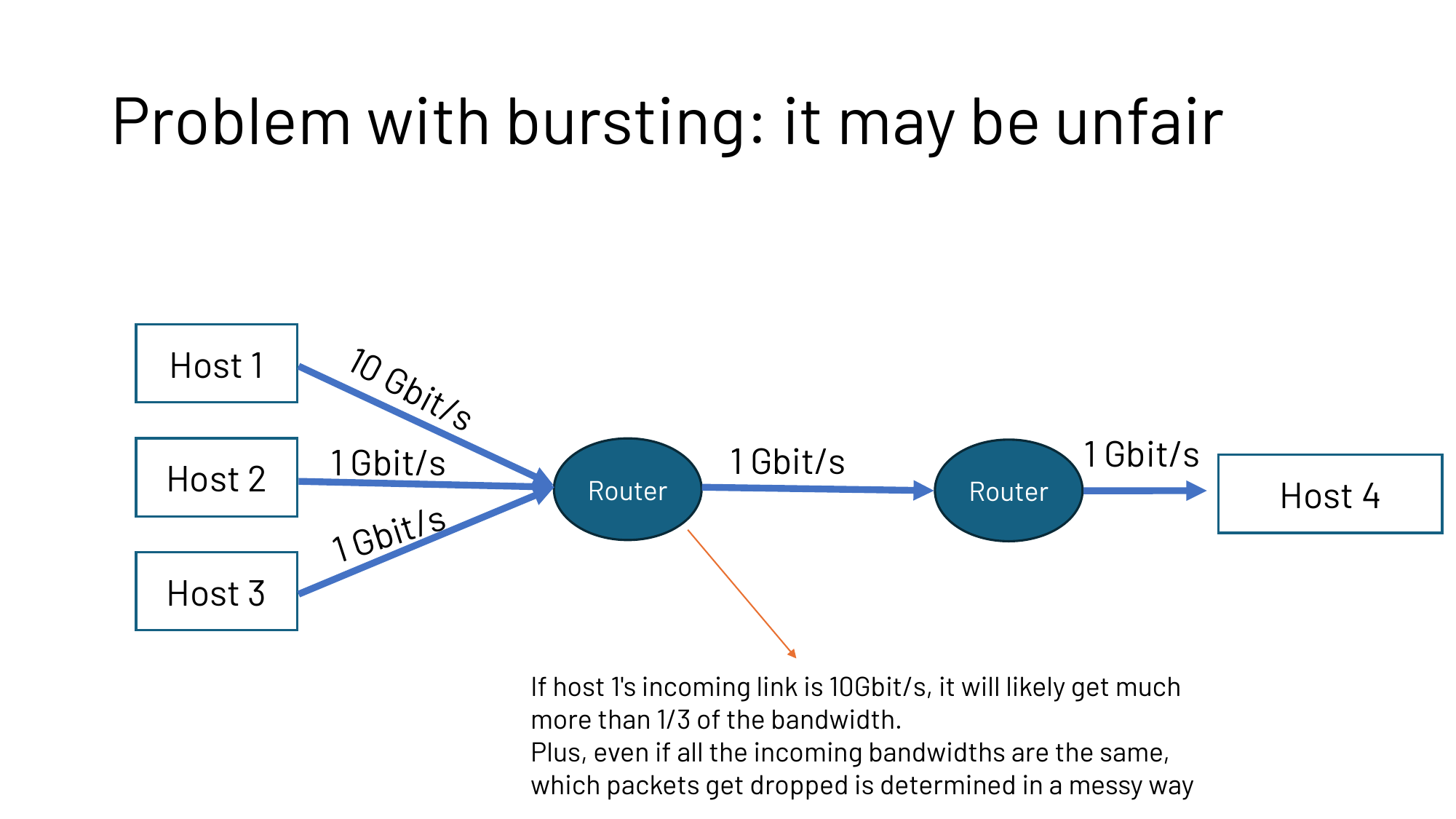

# Problem with bursting: it may be unfair
Host 1
10 Gbit/s
1 Gbit/s
1 Gbit/s
1 Gbit/s
Host 2
Router
Router
Host 4
1 Gbit/s
Host 3
If host 1's incoming link is 10Gbit/s, it will likely get much more than 1/3 of the bandwidth.
Plus, even if all the incoming bandwidths are the same, which packets get dropped is determined in a messy way